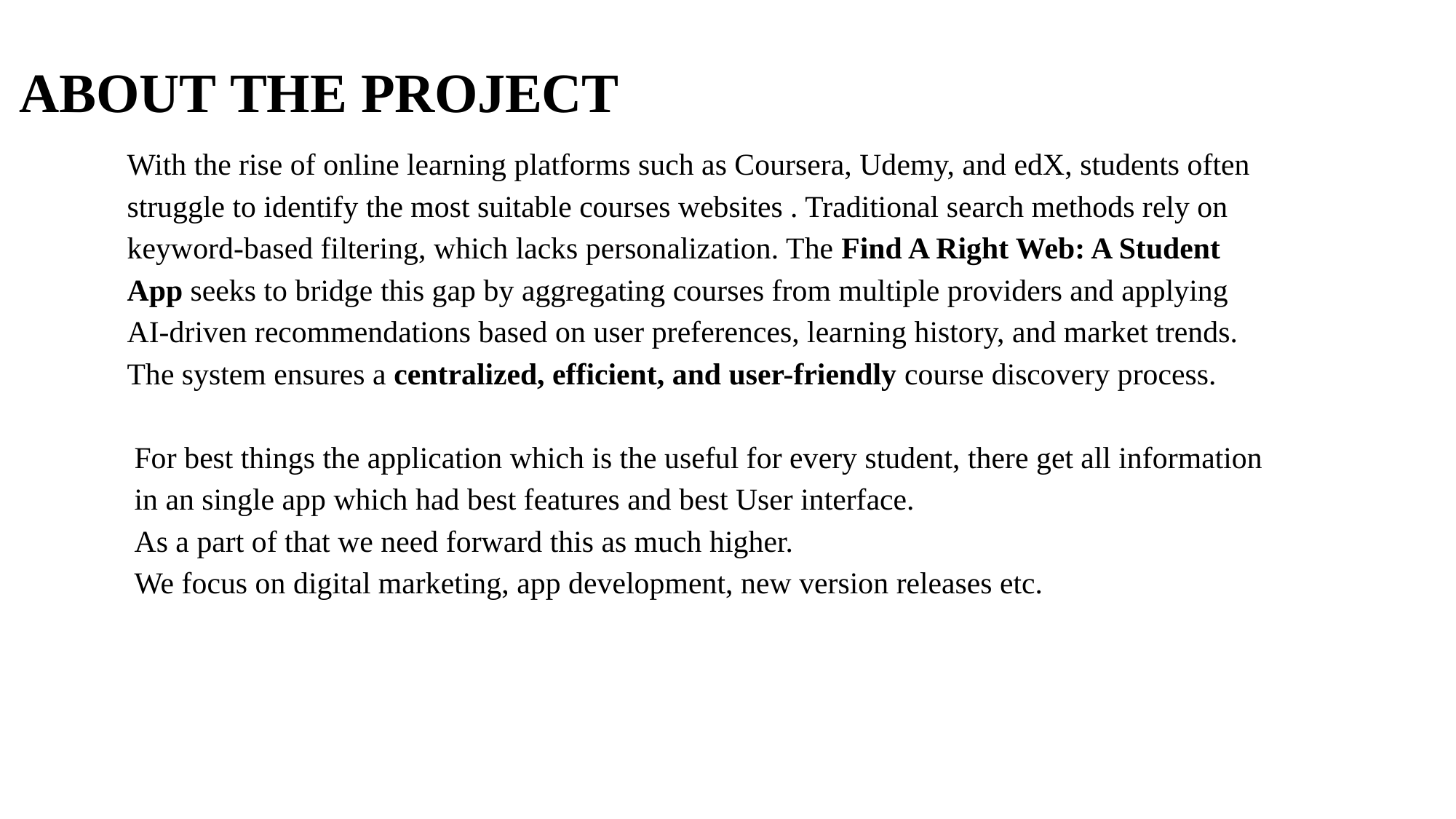

ABOUT THE PROJECT

With the rise of online learning platforms such as Coursera, Udemy, and edX, students often struggle to identify the most suitable courses websites . Traditional search methods rely on keyword-based filtering, which lacks personalization. The Find A Right Web: A Student App seeks to bridge this gap by aggregating courses from multiple providers and applying AI-driven recommendations based on user preferences, learning history, and market trends. The system ensures a centralized, efficient, and user-friendly course discovery process.

For best things the application which is the useful for every student, there get all information in an single app which had best features and best User interface.
As a part of that we need forward this as much higher.
We focus on digital marketing, app development, new version releases etc.